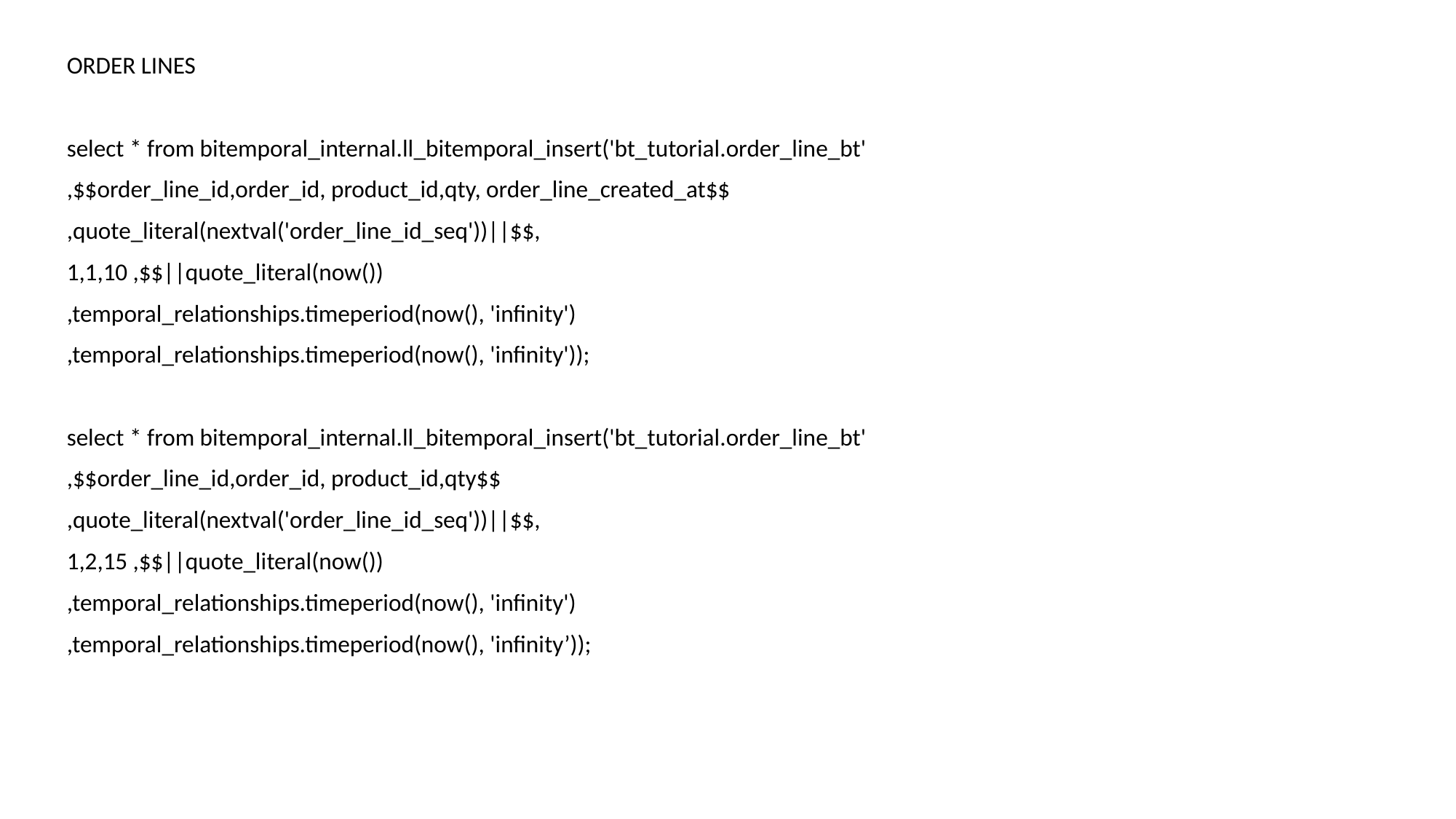

ORDER LINES

select * from bitemporal_internal.ll_bitemporal_insert('bt_tutorial.order_line_bt'
,$$order_line_id,order_id, product_id,qty, order_line_created_at$$
,quote_literal(nextval('order_line_id_seq'))||$$,
1,1,10 ,$$||quote_literal(now())
,temporal_relationships.timeperiod(now(), 'infinity')
,temporal_relationships.timeperiod(now(), 'infinity'));

select * from bitemporal_internal.ll_bitemporal_insert('bt_tutorial.order_line_bt'
,$$order_line_id,order_id, product_id,qty$$
,quote_literal(nextval('order_line_id_seq'))||$$,
1,2,15 ,$$||quote_literal(now())
,temporal_relationships.timeperiod(now(), 'infinity')
,temporal_relationships.timeperiod(now(), 'infinity’));